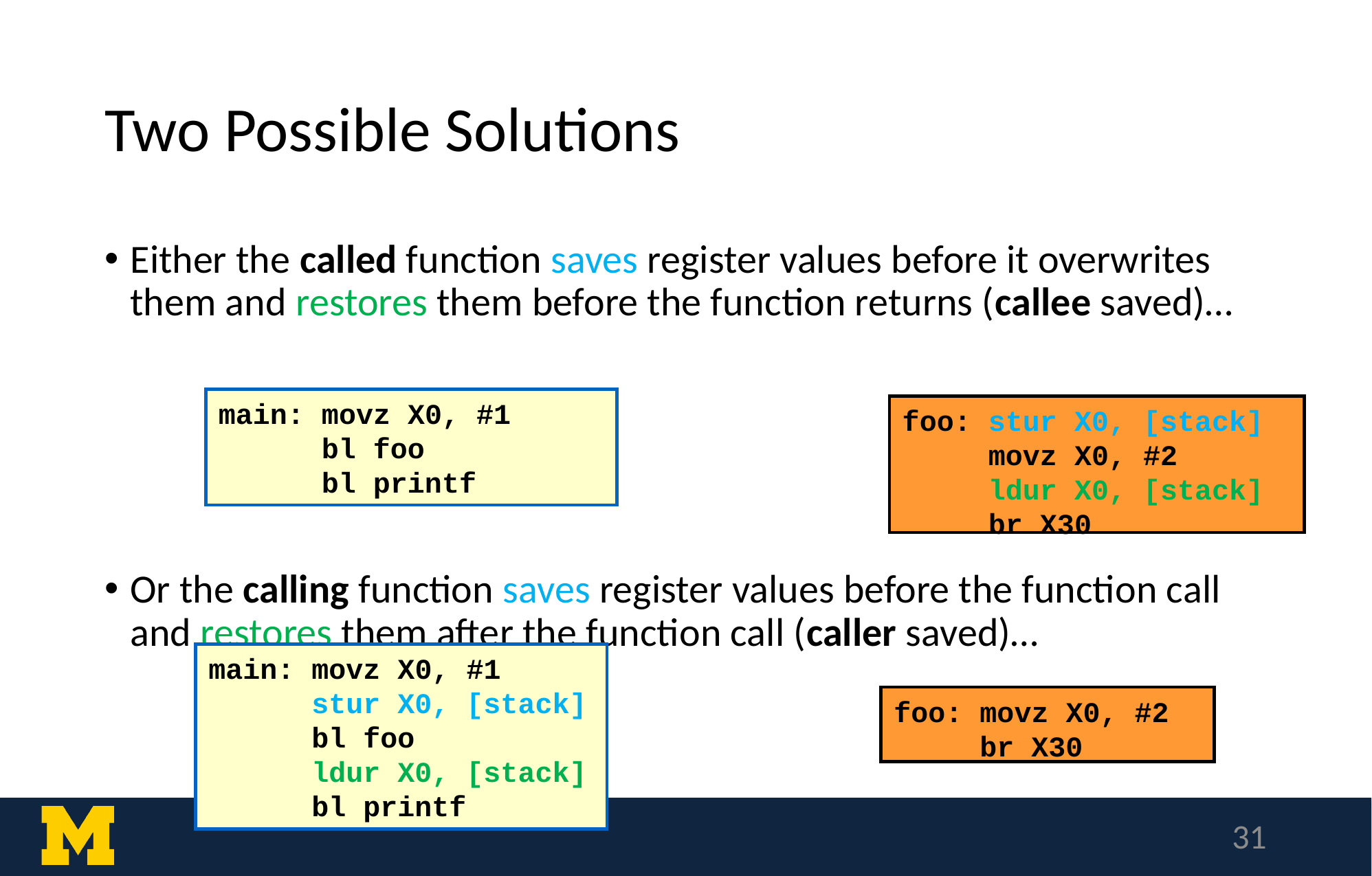

# Two Possible Solutions
Either the called function saves register values before it overwrites them and restores them before the function returns (callee saved)…

Or the calling function saves register values before the function call and restores them after the function call (caller saved)…
main: movz X0, #1
      bl foo
      bl printf
foo: stur X0, [stack]
     movz X0, #2
     ldur X0, [stack]
     br X30
main: movz X0, #1
      stur X0, [stack]
      bl foo
      ldur X0, [stack]
      bl printf
foo: movz X0, #2
     br X30
31